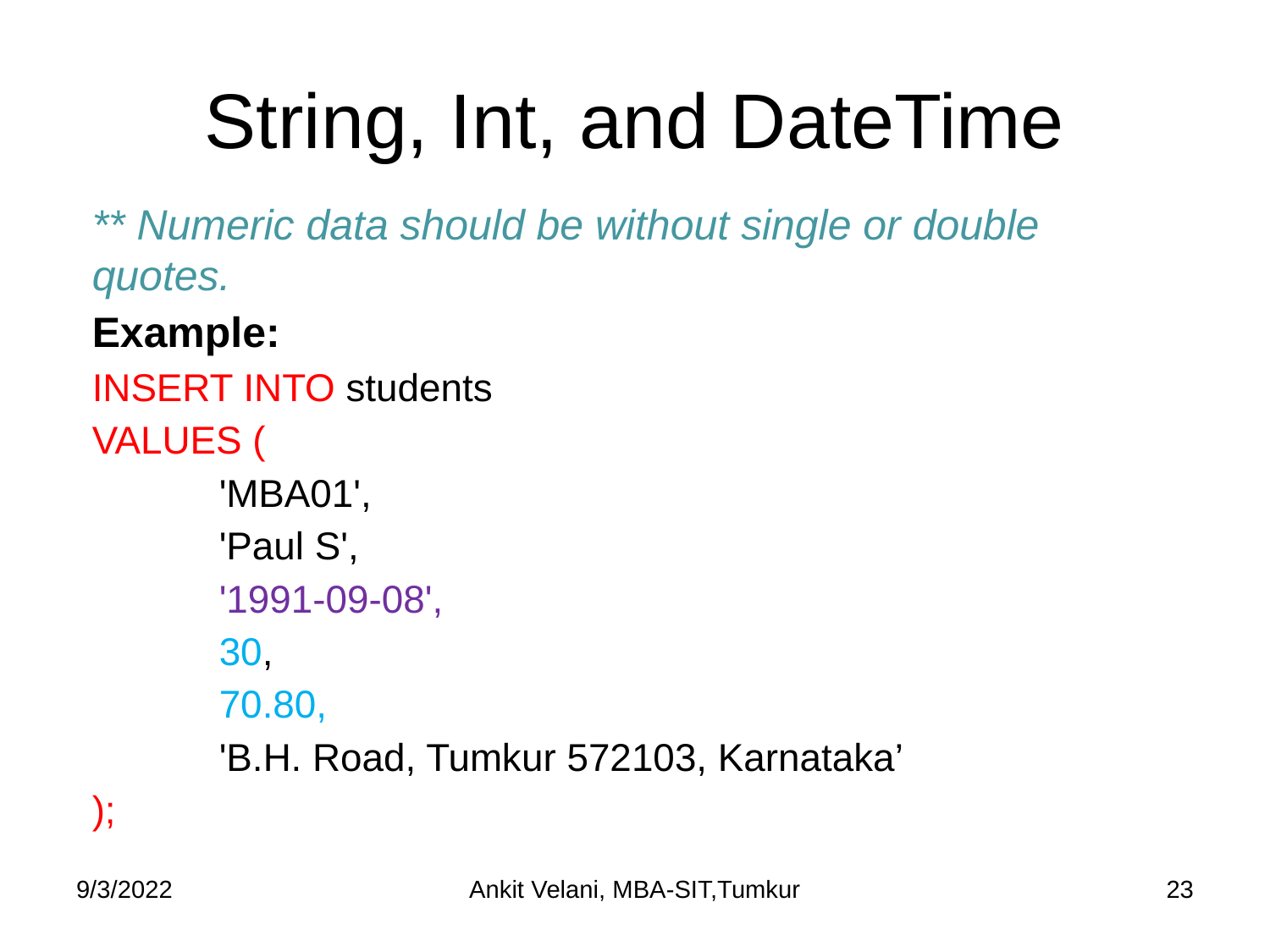

# String, Int, and DateTime
** Numeric data should be without single or double quotes.
Example:
INSERT INTO students
VALUES (
	'MBA01',
        	'Paul S',
        	'1991-09-08',
        	30,
        	70.80,
        	'B.H. Road, Tumkur 572103, Karnataka’
);
9/3/2022
Ankit Velani, MBA-SIT,Tumkur
23